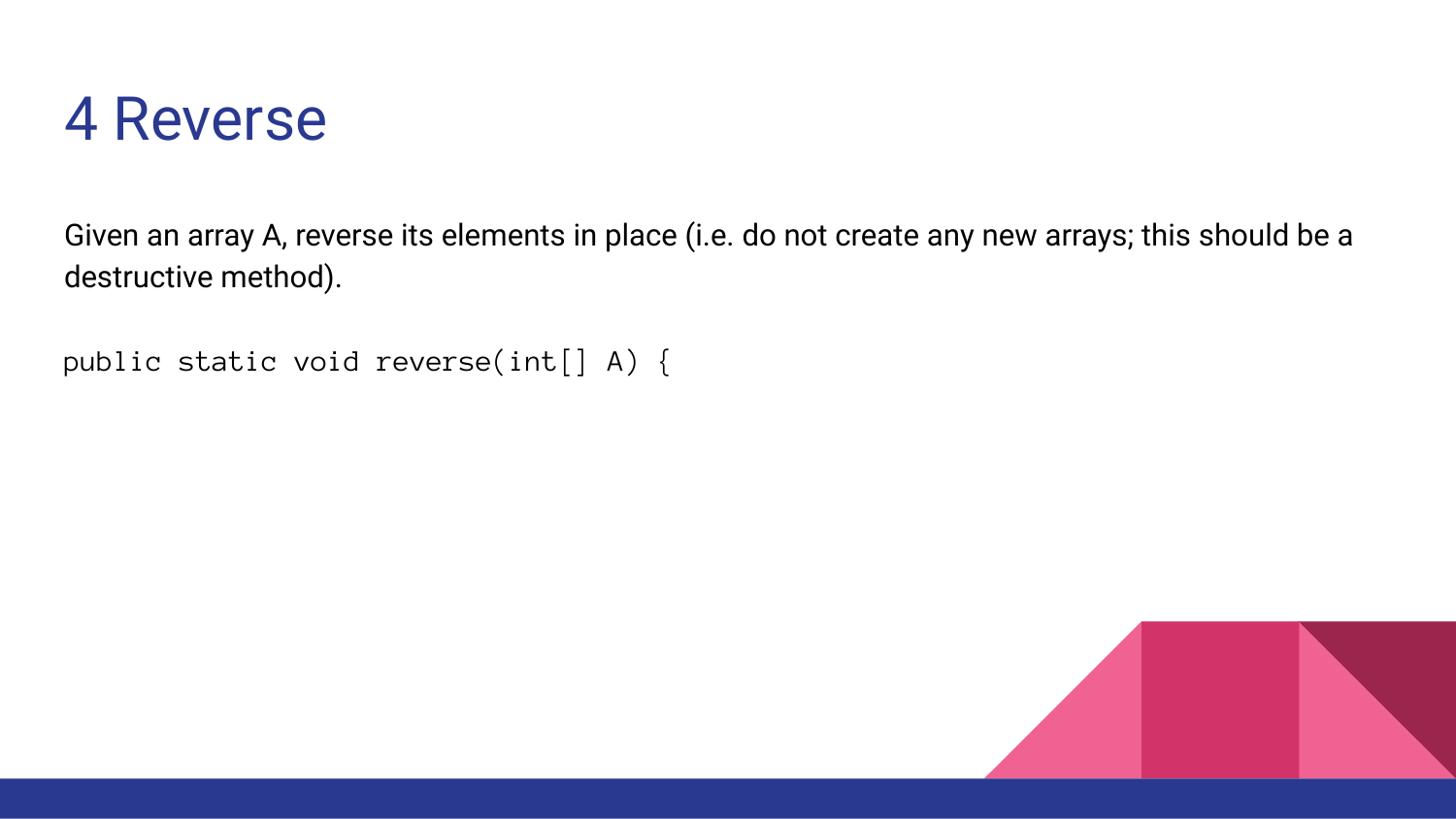

# 4 Reverse
Given an array A, reverse its elements in place (i.e. do not create any new arrays; this should be a destructive method).

public static void reverse(int[] A) {